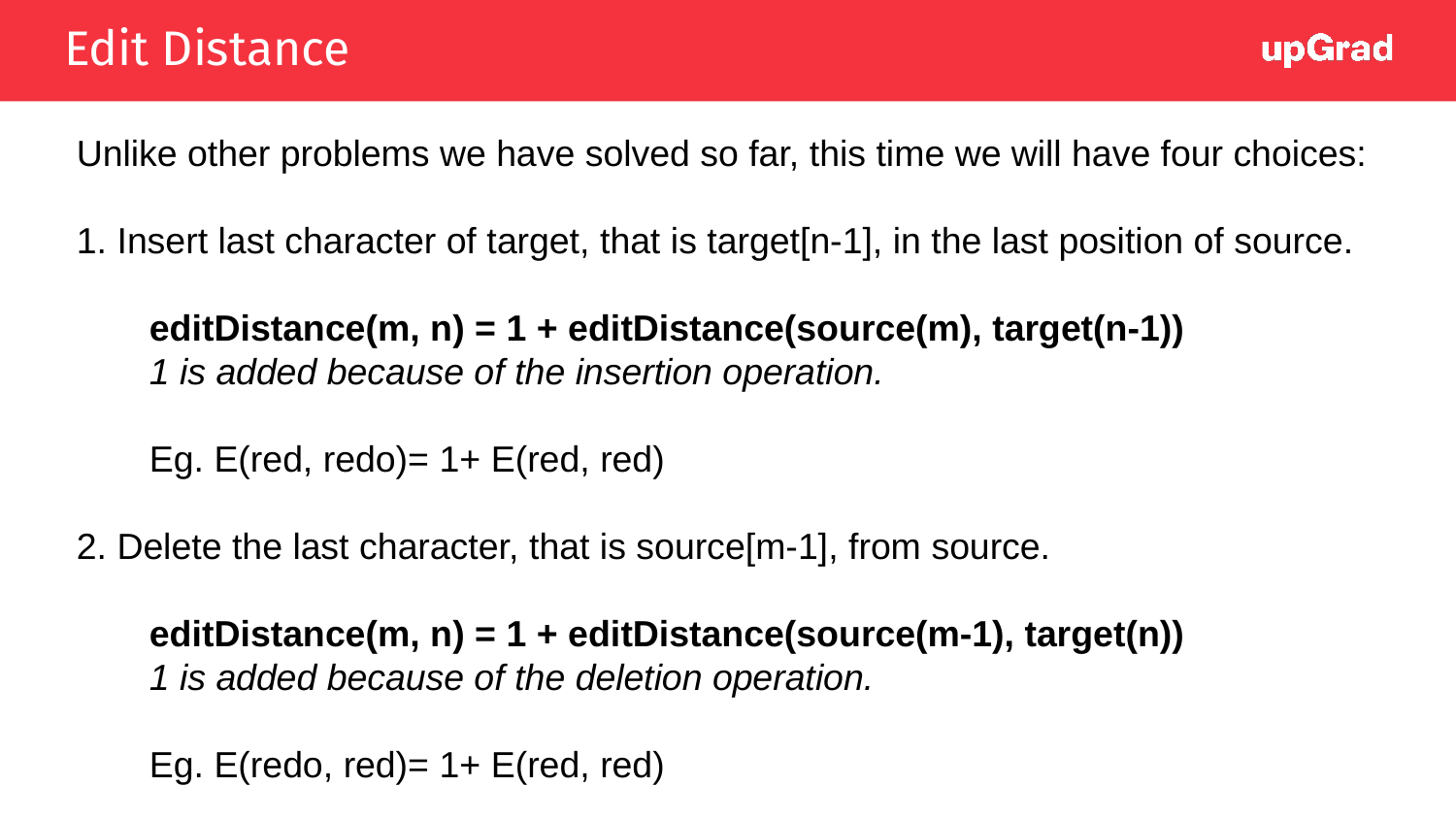

# Edit Distance

Unlike other problems we have solved so far, this time we will have four choices:

1. Insert last character of target, that is target[n-1], in the last position of source.

editDistance(m, n) = 1 + editDistance(source(m), target(n-1))
1 is added because of the insertion operation.

Eg. E(red, redo)= 1+ E(red, red)

2. Delete the last character, that is source[m-1], from source.

editDistance(m, n) = 1 + editDistance(source(m-1), target(n))
1 is added because of the deletion operation.

Eg. E(redo, red)= 1+ E(red, red)